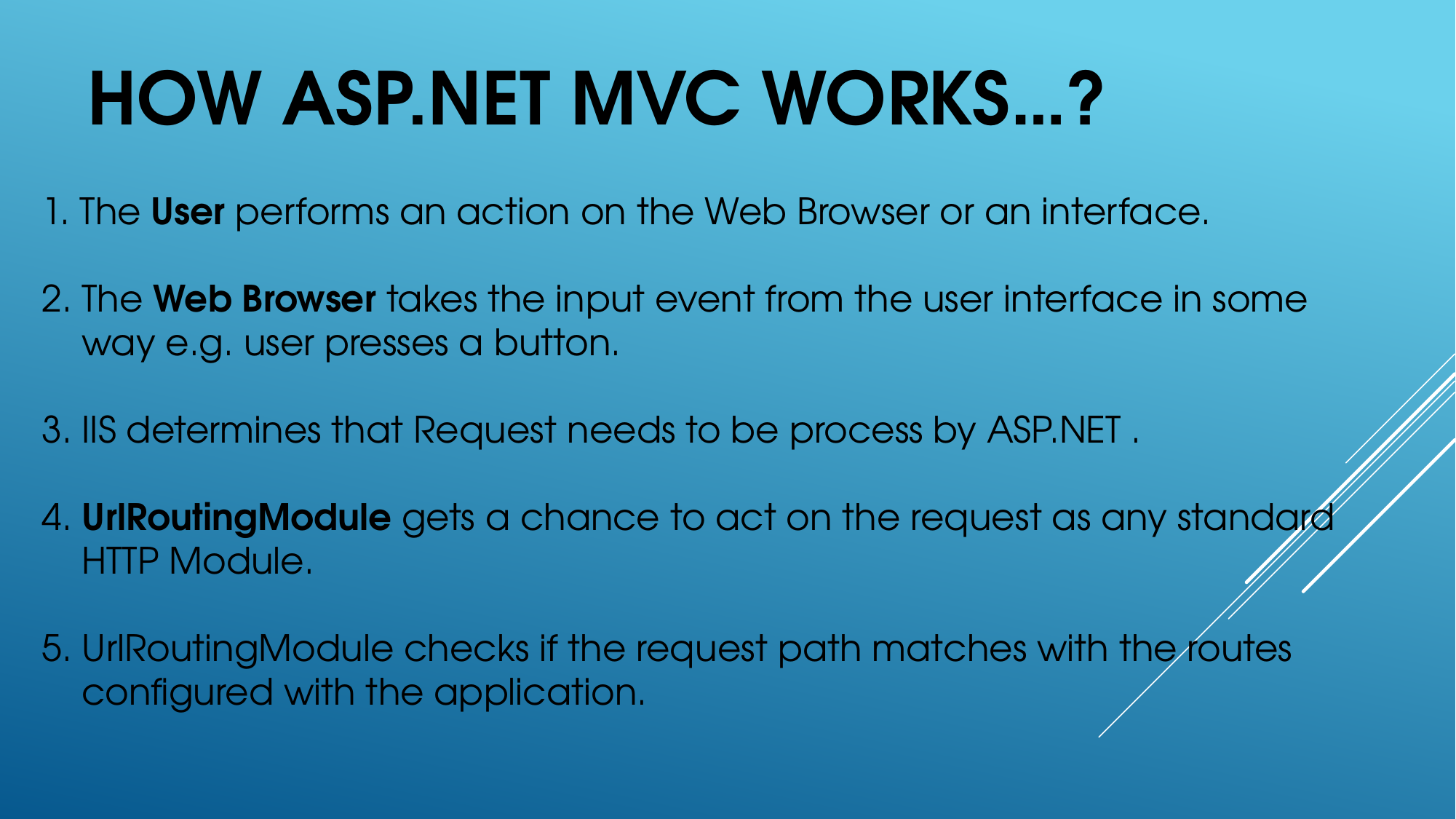

# HOW asp.net MVC WORKS…?
1. The User performs an action on the Web Browser or an interface.

2. The Web Browser takes the input event from the user interface in some
    way e.g. user presses a button.

3. IIS determines that Request needs to be process by ASP.NET .

4. UrlRoutingModule gets a chance to act on the request as any standard
    HTTP Module.

5. UrlRoutingModule checks if the request path matches with the routes
    configured with the application.